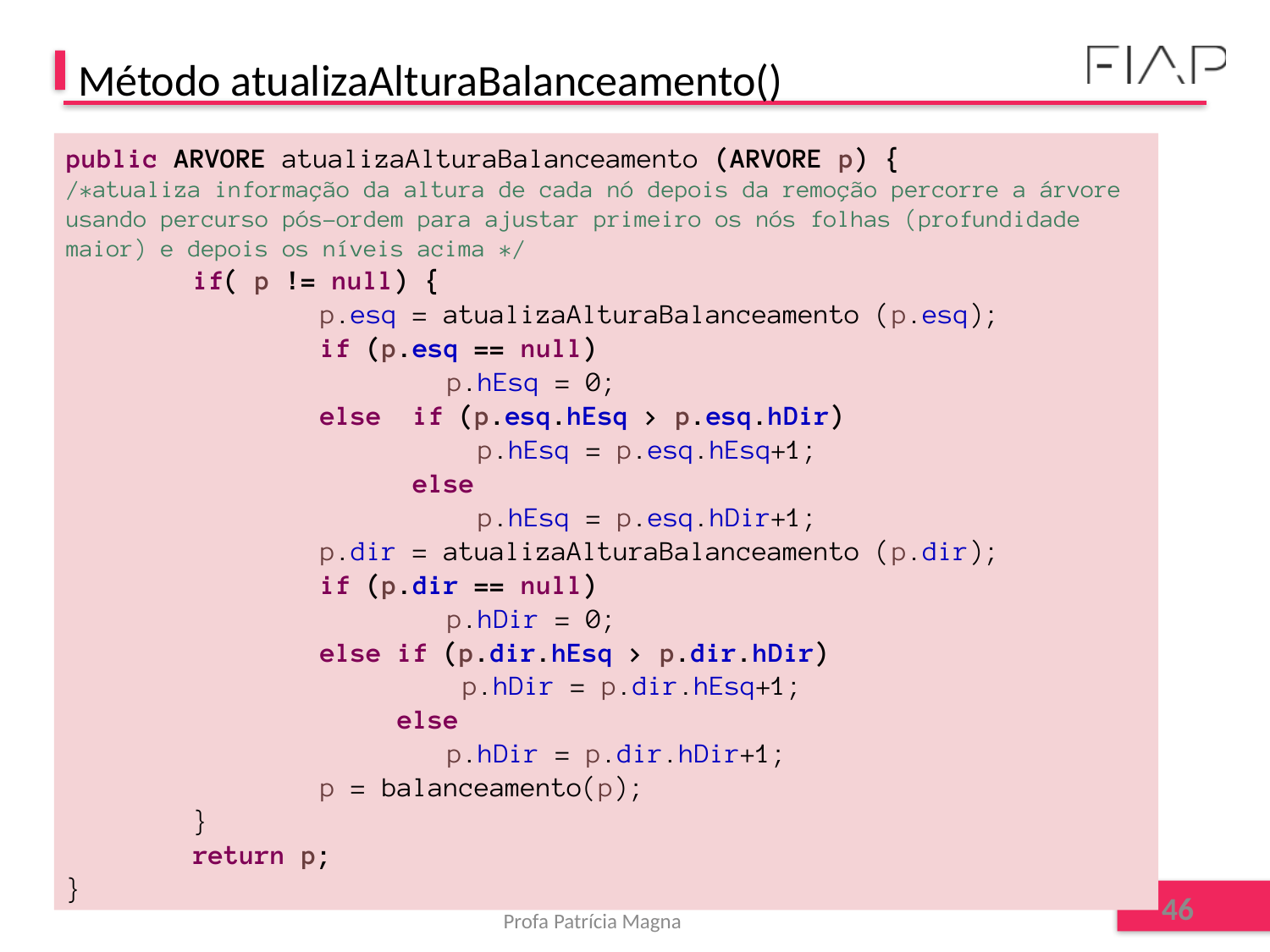

# Método atualizaAlturaBalanceamento()
public ARVORE atualizaAlturaBalanceamento (ARVORE p) {
/*atualiza informação da altura de cada nó depois da remoção percorre a árvore usando percurso pós-ordem para ajustar primeiro os nós folhas (profundidade maior) e depois os níveis acima */
 	if( p != null) {
		p.esq = atualizaAlturaBalanceamento (p.esq);
		if (p.esq == null)
			p.hEsq = 0;
		else  if (p.esq.hEsq > p.esq.hDir)
			  p.hEsq = p.esq.hEsq+1;
		      else
			  p.hEsq = p.esq.hDir+1;
		p.dir = atualizaAlturaBalanceamento (p.dir);
		if (p.dir == null)
		  	p.hDir = 0;
		else if (p.dir.hEsq > p.dir.hDir)
			 p.hDir = p.dir.hEsq+1;
		     else
			p.hDir = p.dir.hDir+1;
		p = balanceamento(p);
	}
	return p;
}
Códigos de Alta Performance     Profa Patrícia Magna
46